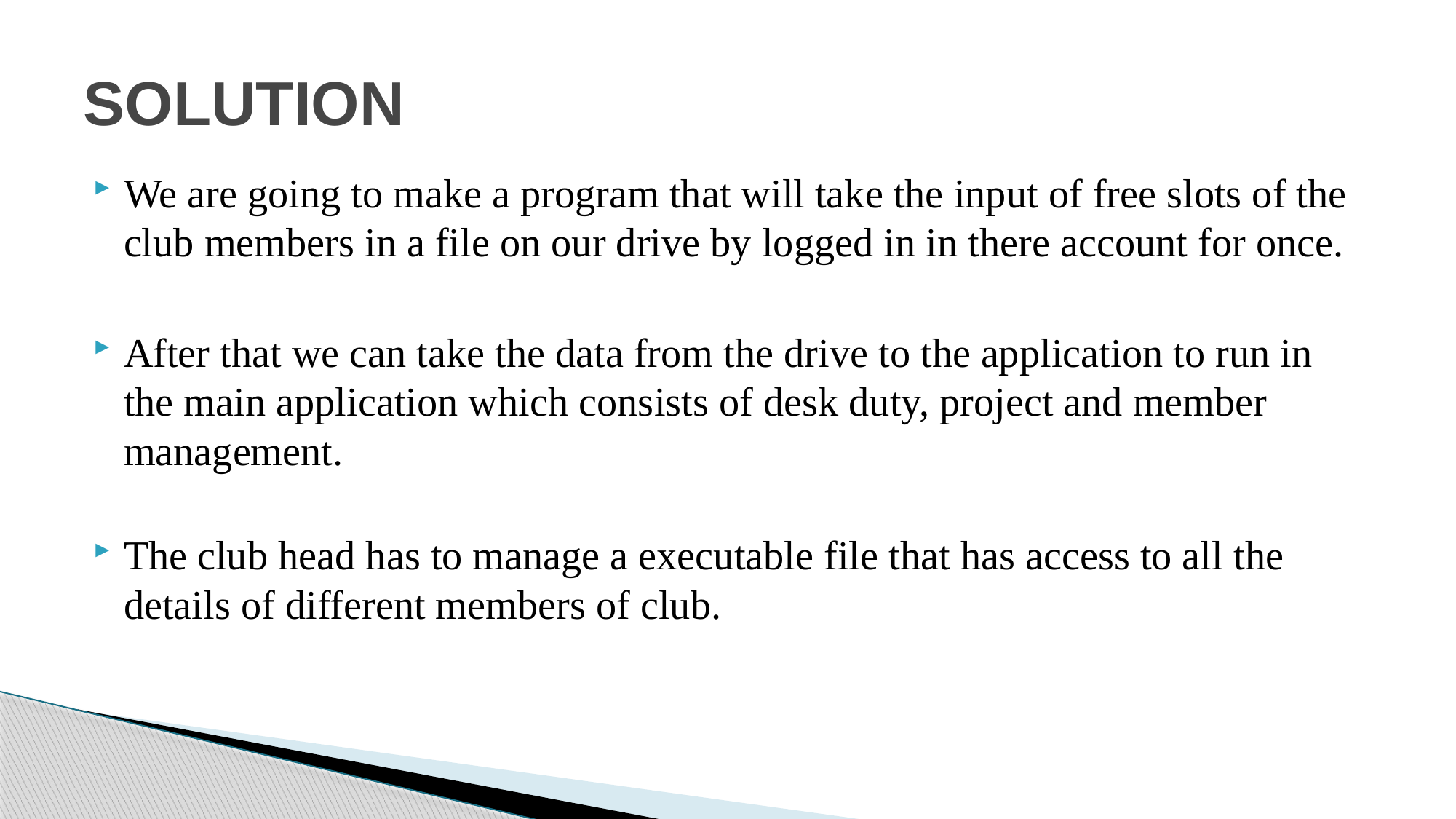

# SOLUTION
We are going to make a program that will take the input of free slots of the club members in a file on our drive by logged in in there account for once.

After that we can take the data from the drive to the application to run in the main application which consists of desk duty, project and member management.

The club head has to manage a executable file that has access to all the details of different members of club.